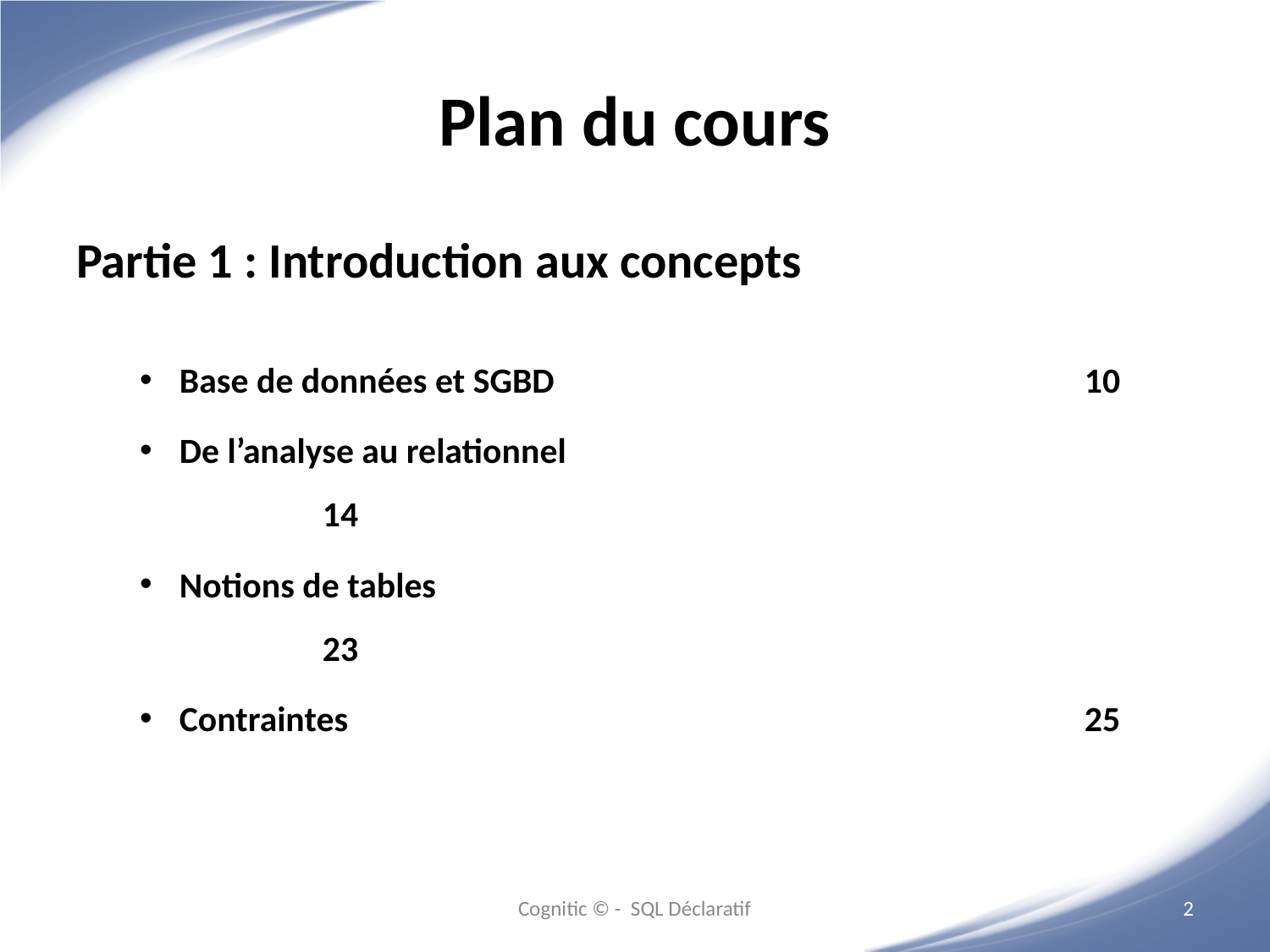

# Plan du cours
Partie 1 : Introduction aux concepts

Base de données et SGBD					  10
De l’analyse au relationnel					  14
Notions de tables						  23
Contraintes						  25
Cognitic © -  SQL Déclaratif
2